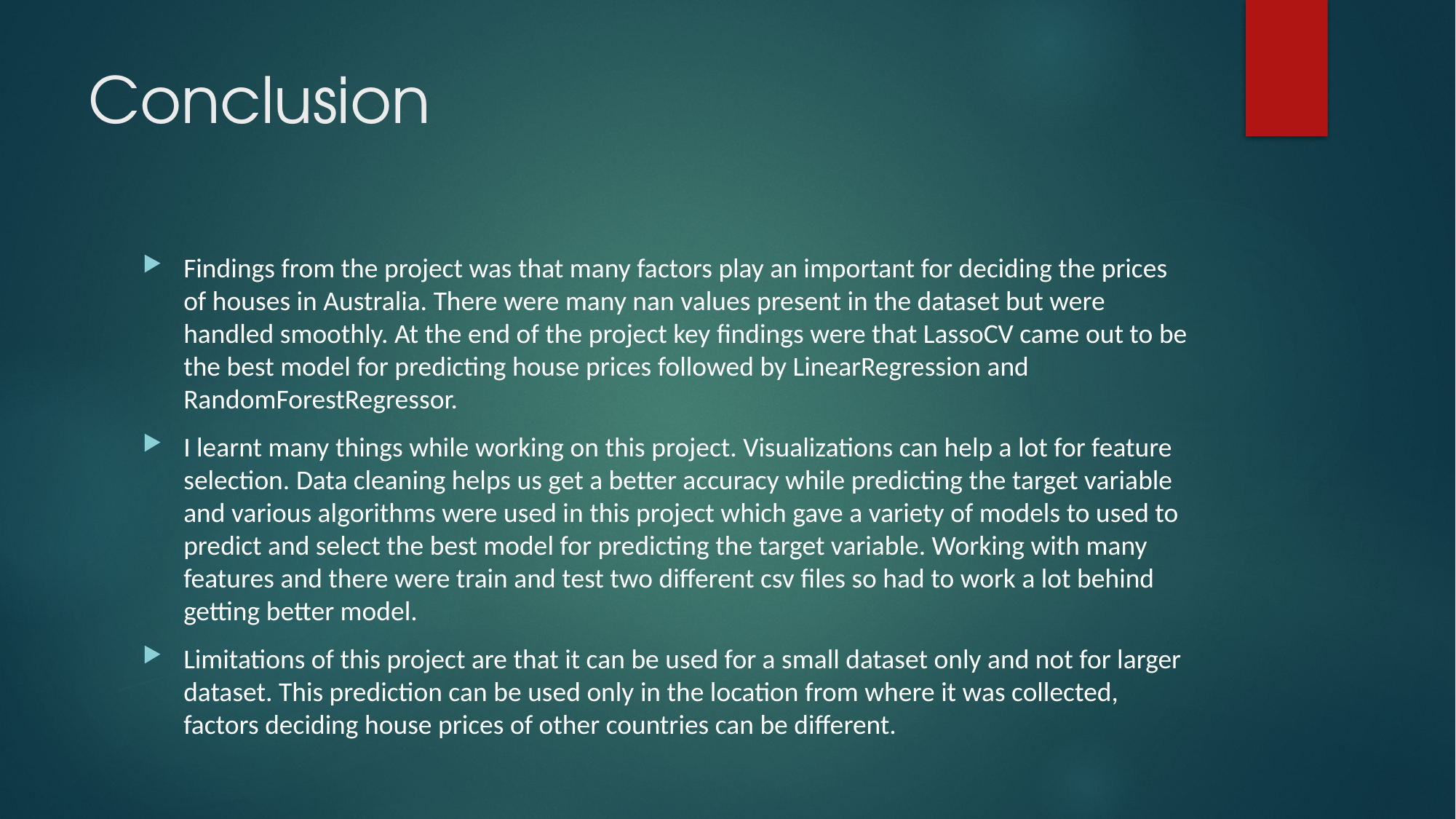

# Conclusion
Findings from the project was that many factors play an important for deciding the prices of houses in Australia. There were many nan values present in the dataset but were handled smoothly. At the end of the project key findings were that LassoCV came out to be the best model for predicting house prices followed by LinearRegression and RandomForestRegressor.
I learnt many things while working on this project. Visualizations can help a lot for feature selection. Data cleaning helps us get a better accuracy while predicting the target variable and various algorithms were used in this project which gave a variety of models to used to predict and select the best model for predicting the target variable. Working with many features and there were train and test two different csv files so had to work a lot behind getting better model.
Limitations of this project are that it can be used for a small dataset only and not for larger dataset. This prediction can be used only in the location from where it was collected, factors deciding house prices of other countries can be different.